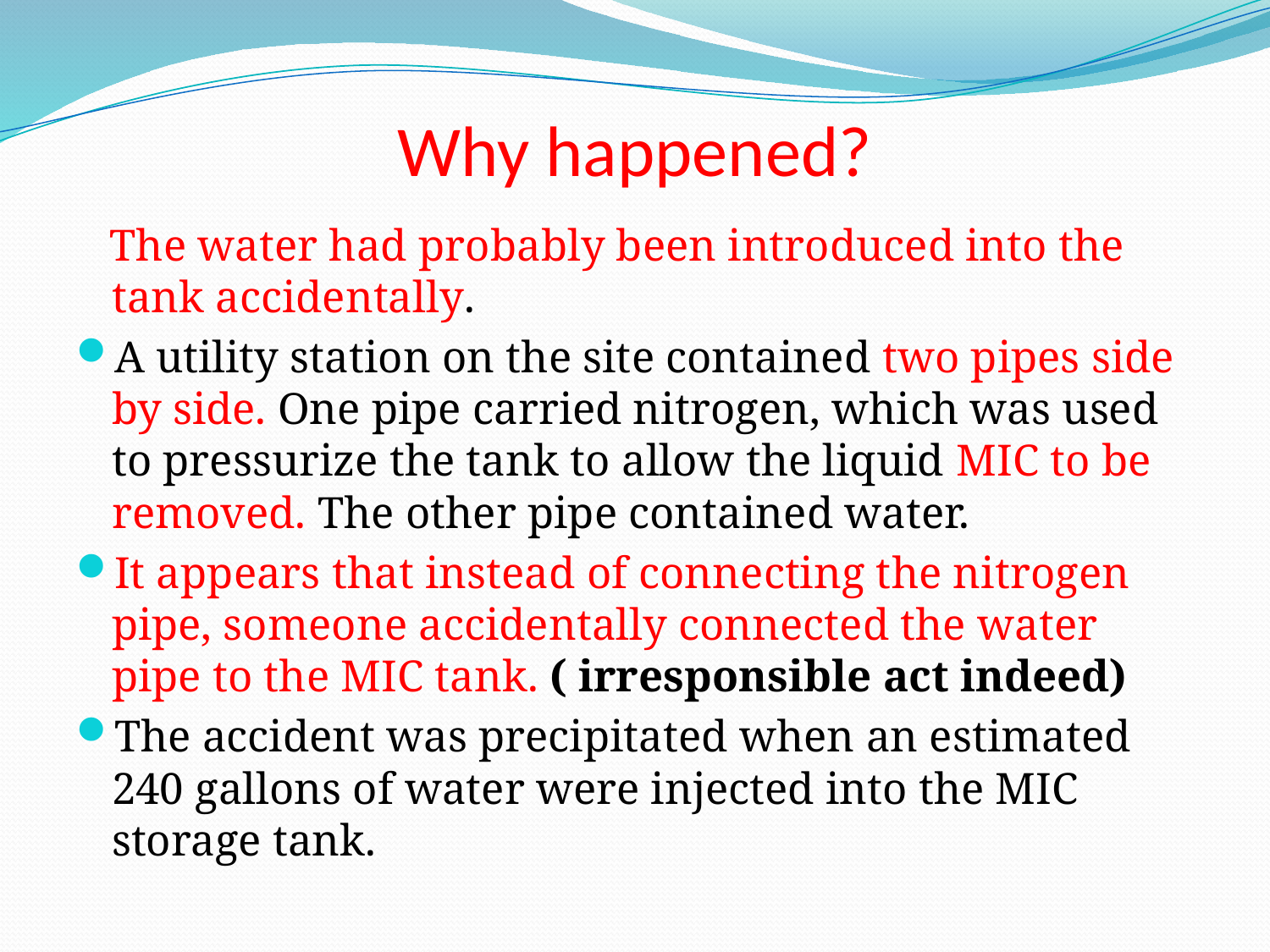

# Why happened?
   The water had probably been introduced into the tank accidentally.
A utility station on the site contained two pipes side by side. One pipe carried nitrogen, which was used to pressurize the tank to allow the liquid MIC to be removed. The other pipe contained water.
It appears that instead of connecting the nitrogen pipe, someone accidentally connected the water pipe to the MIC tank. ( irresponsible act indeed)
The accident was precipitated when an estimated 240 gallons of water were injected into the MIC storage tank.